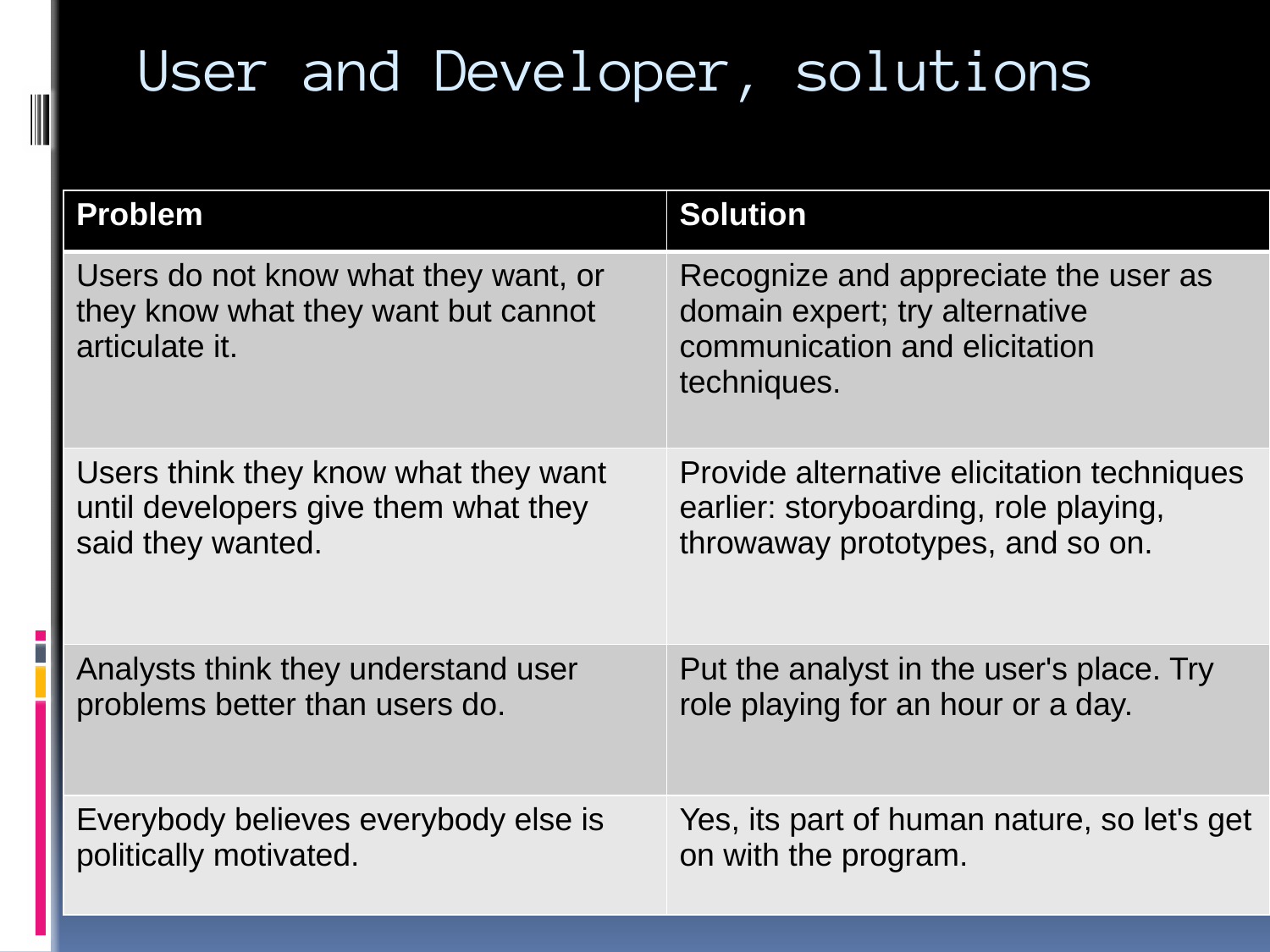

# User and Developer, solutions
| Problem | Solution |
| --- | --- |
| Users do not know what they want, or they know what they want but cannot articulate it. | Recognize and appreciate the user as domain expert; try alternative communication and elicitation techniques. |
| Users think they know what they want until developers give them what they said they wanted. | Provide alternative elicitation techniques earlier: storyboarding, role playing, throwaway prototypes, and so on. |
| Analysts think they understand user problems better than users do. | Put the analyst in the user's place. Try role playing for an hour or a day. |
| Everybody believes everybody else is politically motivated. | Yes, its part of human nature, so let's get on with the program. |